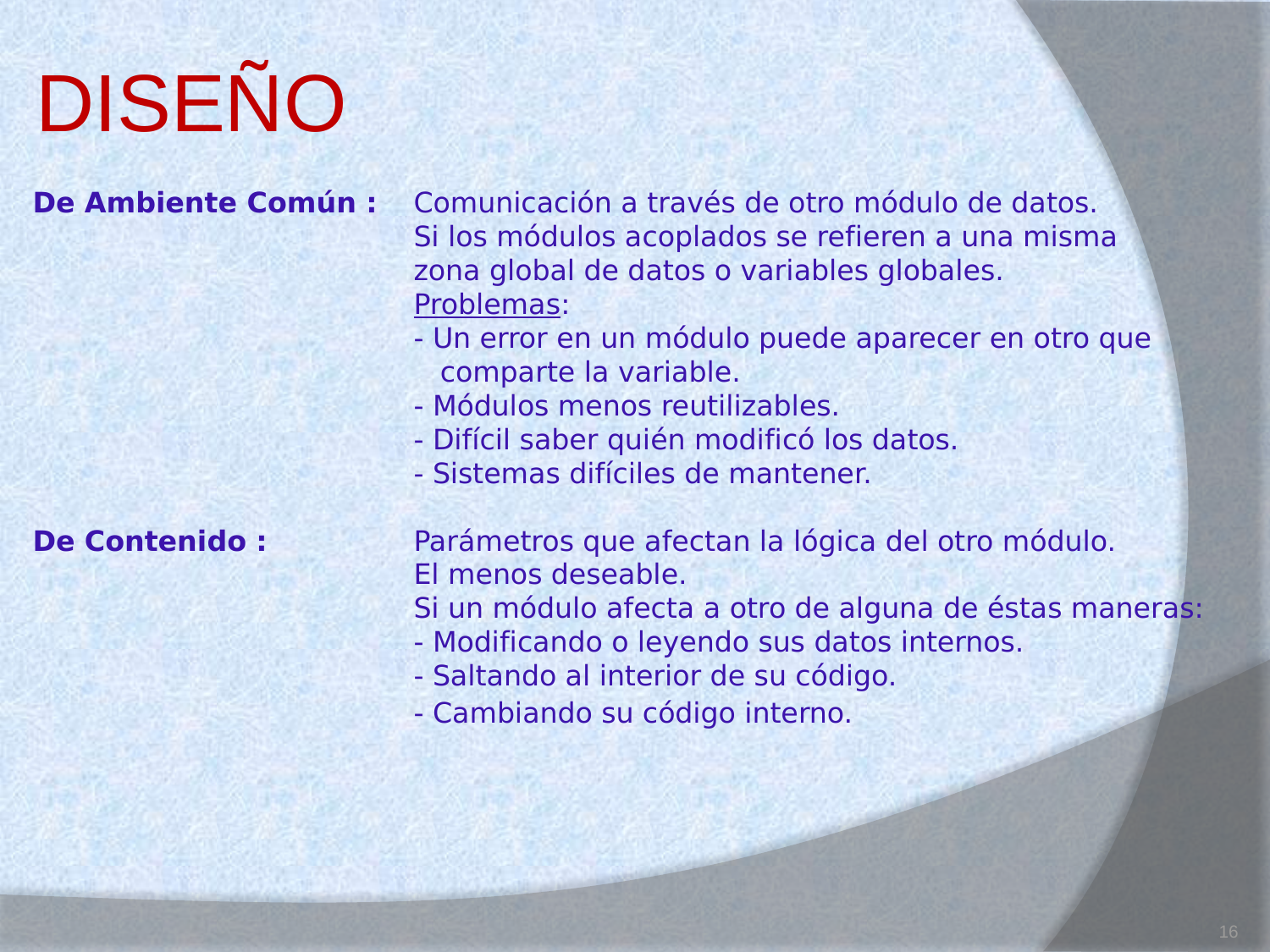

# DISEÑO
De Ambiente Común : 	Comunicación a través de otro módulo de datos.
		           	Si los módulos acoplados se refieren a una misma
		           	zona global de datos o variables globales.
		           	Problemas:
		           	- Un error en un módulo puede aparecer en otro que
			   comparte la variable.
		           	- Módulos menos reutilizables.
		           	- Difícil saber quién modificó los datos.
		           	- Sistemas difíciles de mantener.

De Contenido : 		Parámetros que afectan la lógica del otro módulo.
	            		El menos deseable.
	            		Si un módulo afecta a otro de alguna de éstas maneras:
			- Modificando o leyendo sus datos internos.
			- Saltando al interior de su código.
			- Cambiando su código interno.
16